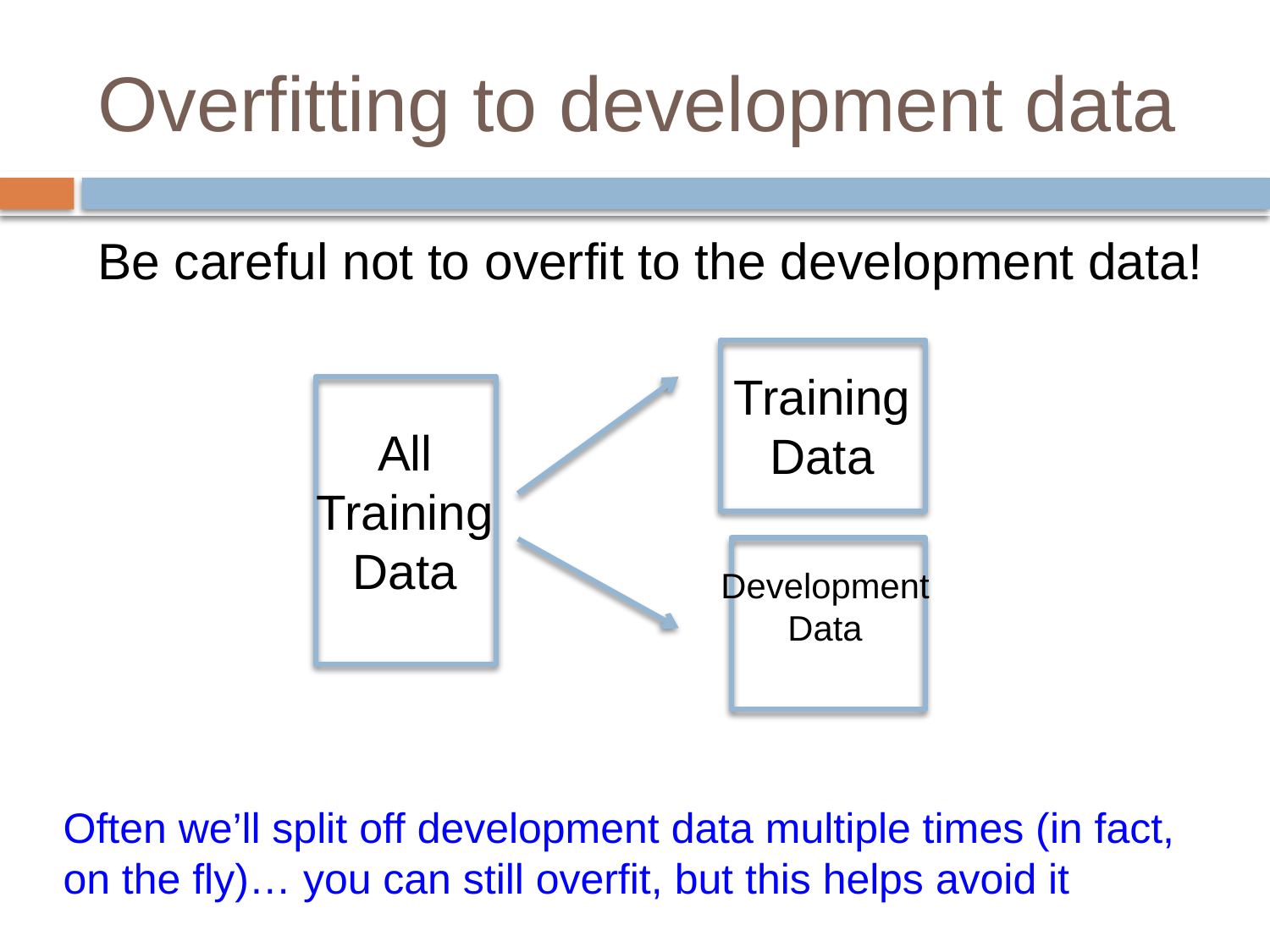

# Overfitting to development data
Be careful not to overfit to the development data!

Training
Data

All
Training
Data

Development
Data
Often we’ll split off development data multiple times (in fact, on the fly)… you can still overfit, but this helps avoid it